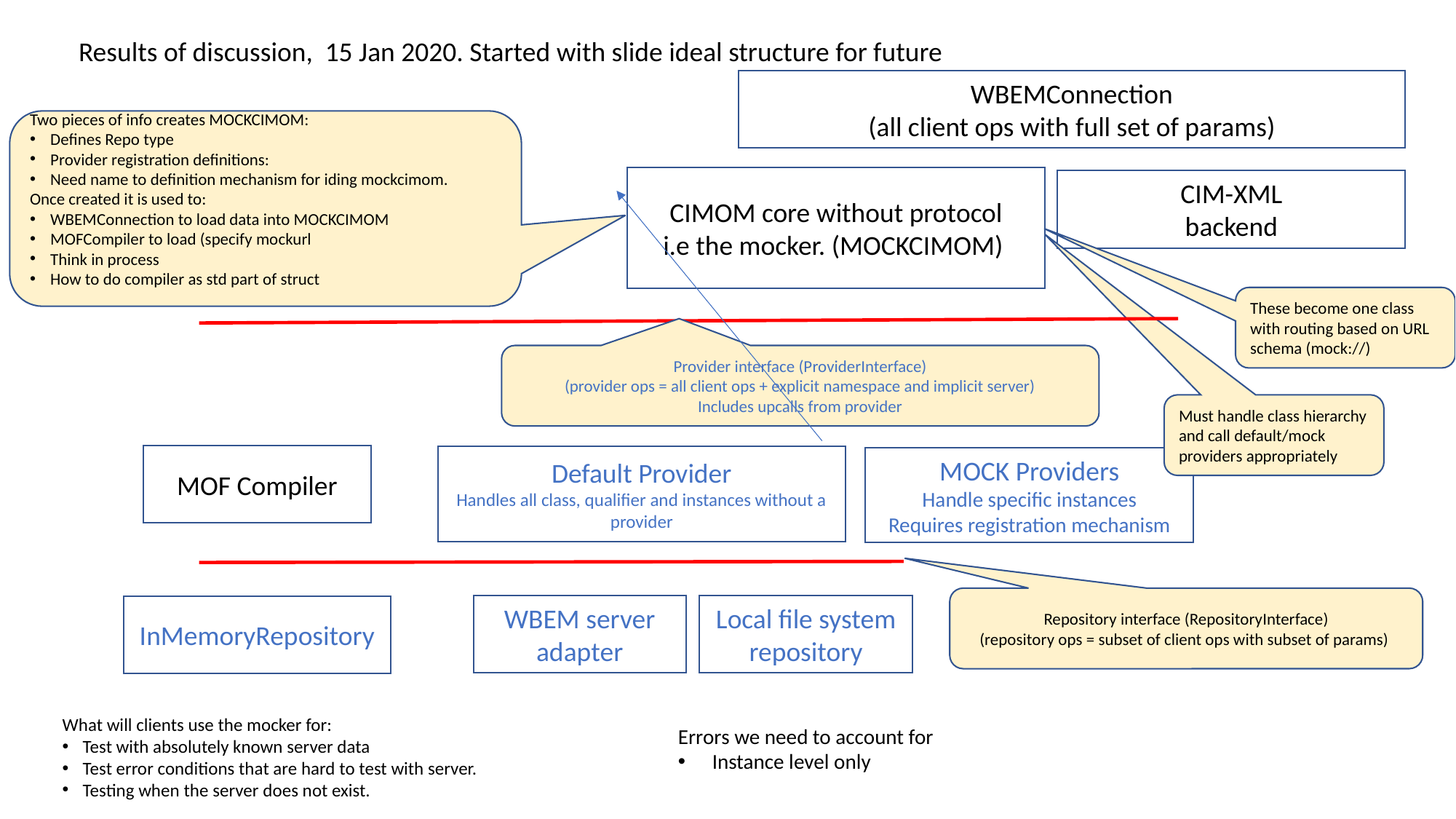

Results of discussion,  15 Jan 2020. Started with slide ideal structure for future
WBEMConnection
(all client ops with full set of params)
Two pieces of info creates MOCKCIMOM:
Defines Repo type
Provider registration definitions:
Need name to definition mechanism for iding mockcimom.
Once created it is used to:
WBEMConnection to load data into MOCKCIMOM
MOFCompiler to load (specify mockurl
Think in process
How to do compiler as std part of struct

CIMOM core without protocol
i.e the mocker. (MOCKCIMOM)
CIM-XML
backend
These become one class with routing based on URL schema (mock://)
Provider interface (ProviderInterface)
(provider ops = all client ops + explicit namespace and implicit server)
Includes upcalls from provider
Must handle class hierarchy and call default/mock providers appropriately
MOF Compiler
Default Provider
Handles all class, qualifier and instances without a provider
MOCK Providers
Handle specific instances
Requires registration mechanism
Repository interface (RepositoryInterface)
(repository ops = subset of client ops with subset of params)
WBEM server adapter
Local file system repository
InMemoryRepository
What will clients use the mocker for:
Test with absolutely known server data
Test error conditions that are hard to test with server.
Testing when the server does not exist.
Errors we need to account for
Instance level only